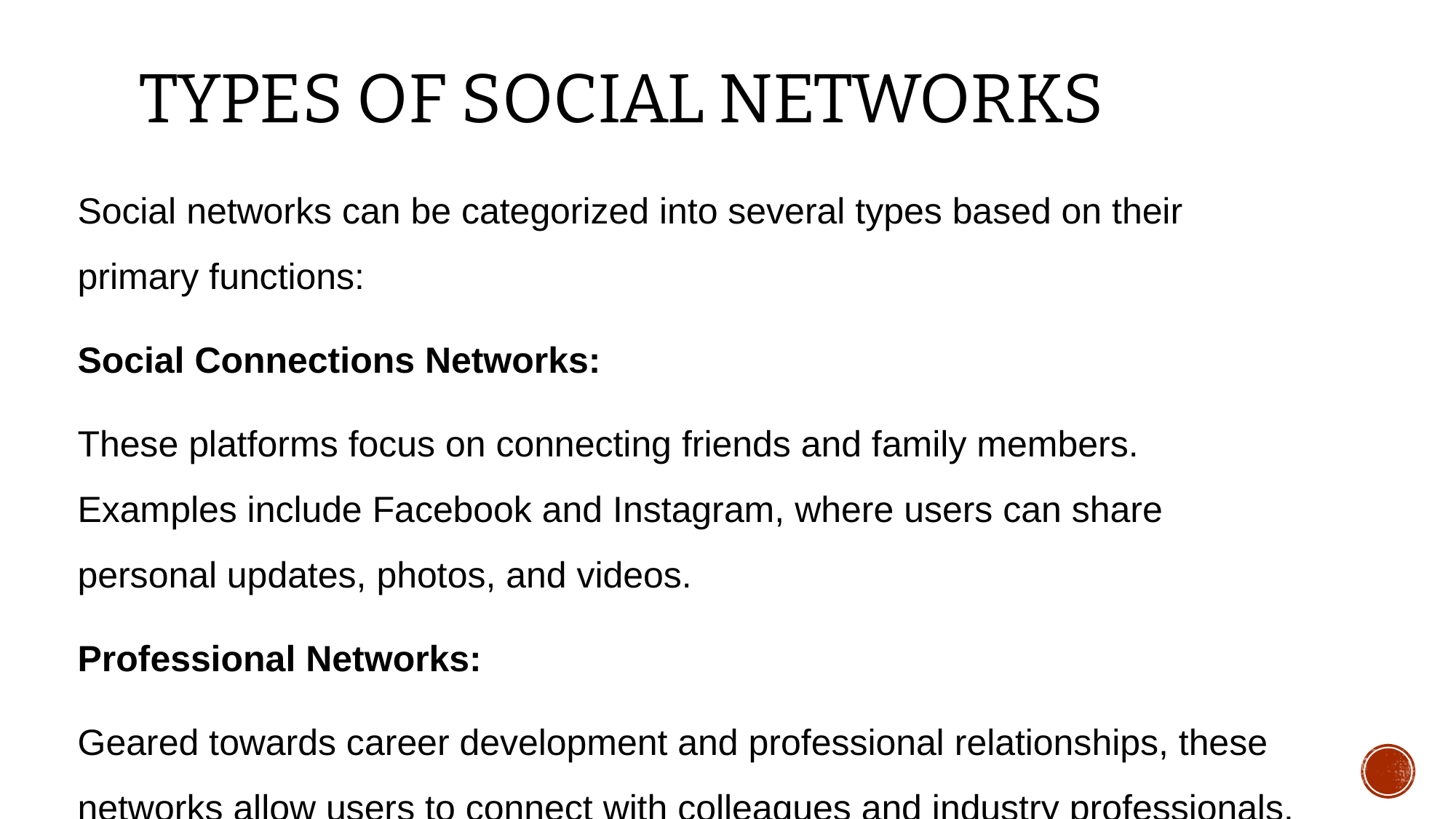

# Types of social networks
Social networks can be categorized into several types based on their primary functions:
Social Connections Networks:
These platforms focus on connecting friends and family members. Examples include Facebook and Instagram, where users can share personal updates, photos, and videos.
Professional Networks:
Geared towards career development and professional relationships, these networks allow users to connect with colleagues and industry professionals. LinkedIn is a prime example.